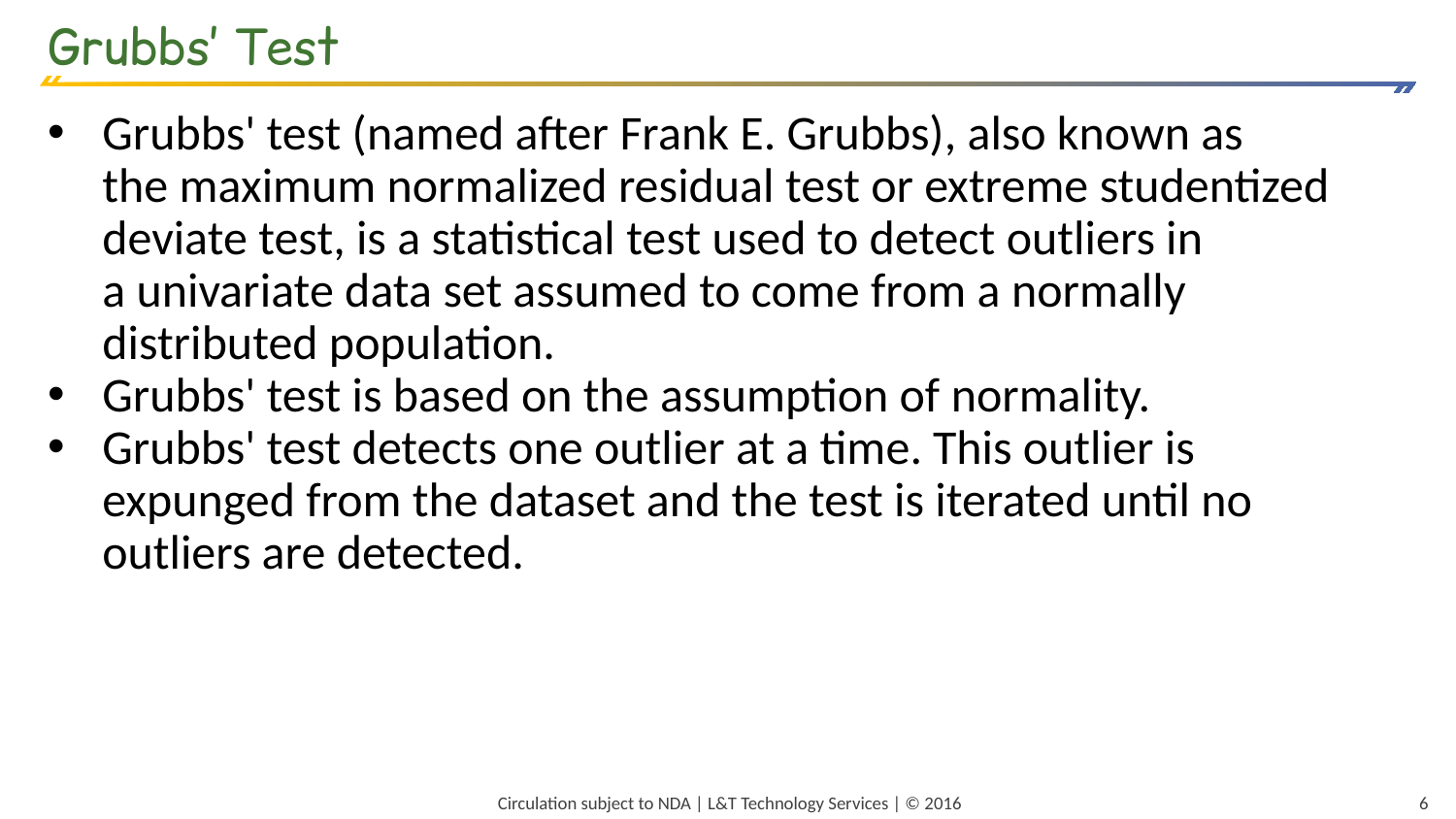

Grubbs’ Test

Grubbs' test (named after Frank E. Grubbs), also known as the maximum normalized residual test or extreme studentized deviate test, is a statistical test used to detect outliers in a univariate data set assumed to come from a normally distributed population.
Grubbs' test is based on the assumption of normality.
Grubbs' test detects one outlier at a time. This outlier is expunged from the dataset and the test is iterated until no outliers are detected.